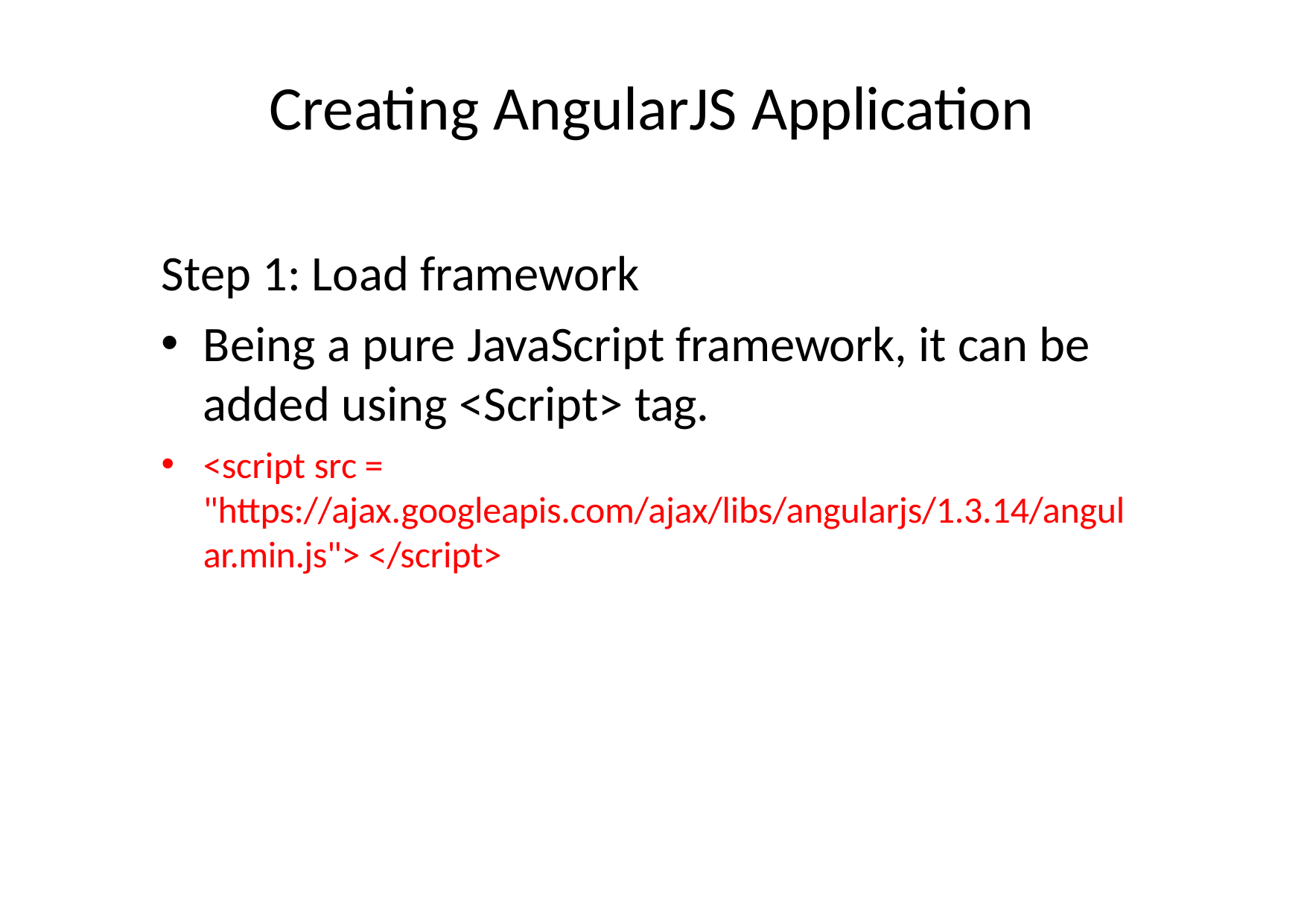

# Creating AngularJS Application
Step 1: Load framework
Being a pure JavaScript framework, it can be added using <Script> tag.
<script src = "https://ajax.googleapis.com/ajax/libs/angularjs/1.3.14/angul ar.min.js"> </script>